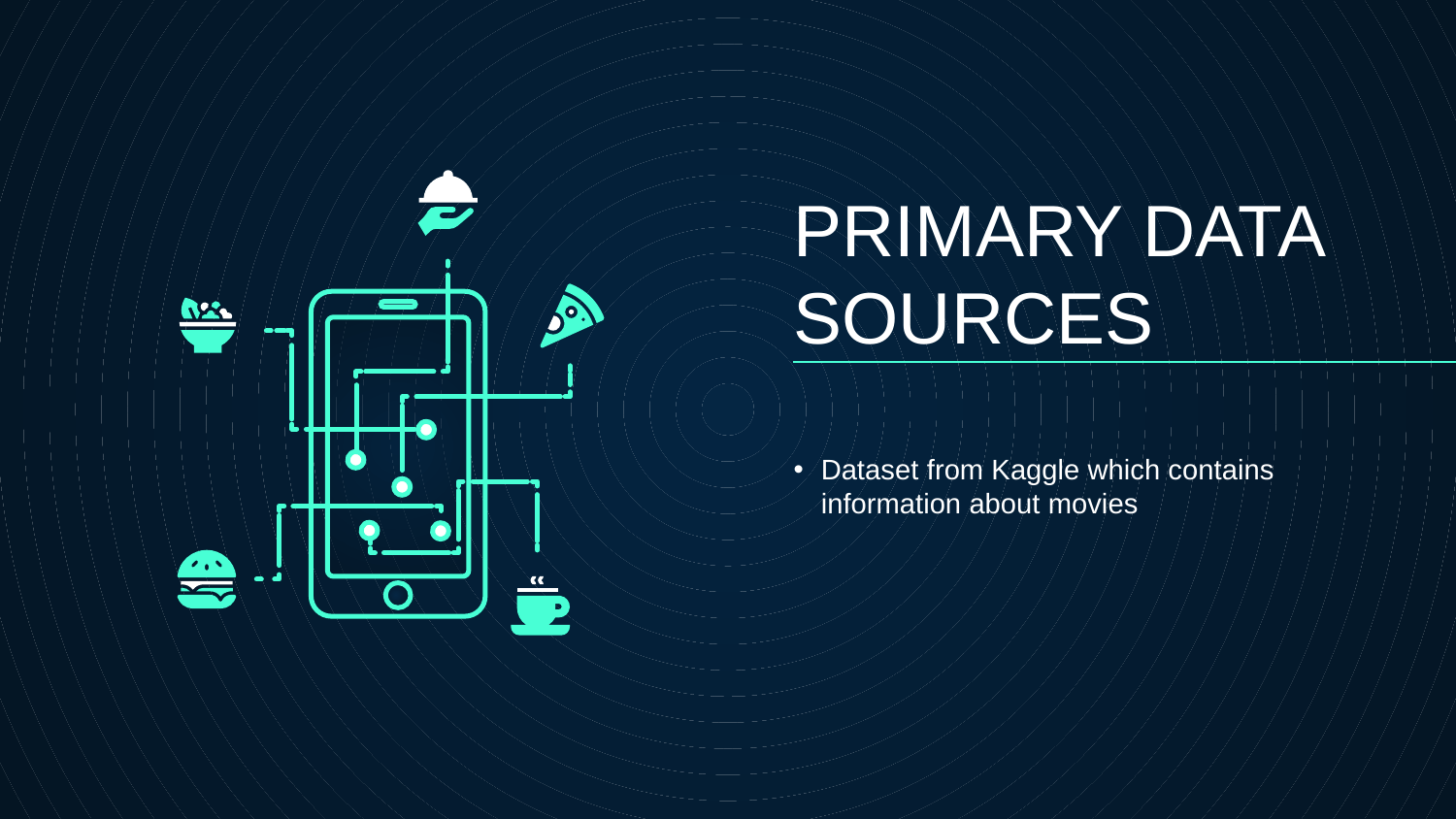

# PRIMARY DATA SOURCES

Dataset from Kaggle which contains information about movies